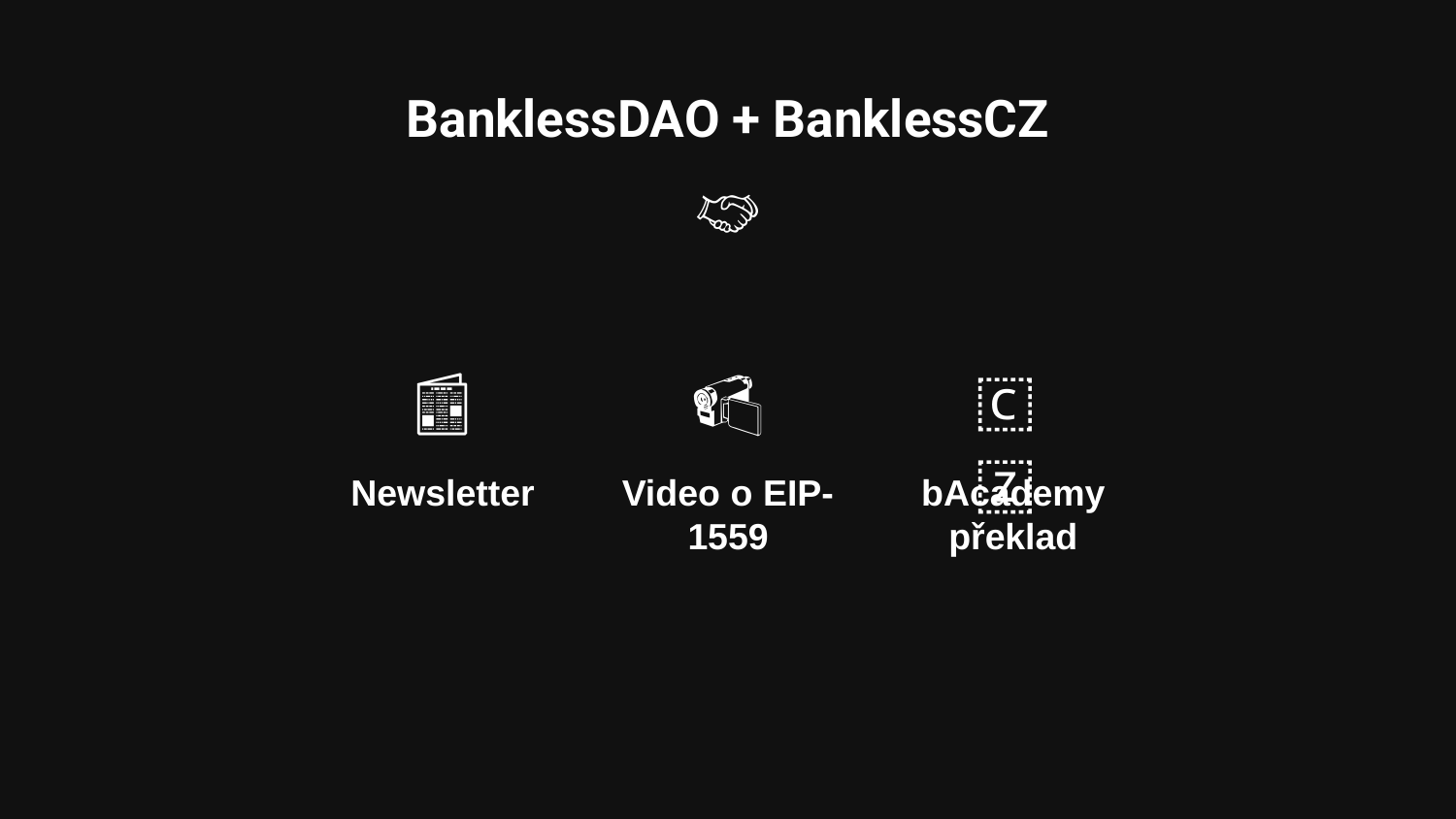

# BanklessDAO + BanklessCZ
🤝
📰
Newsletter
📹
Video o EIP-1559
🇨🇿
bAcademy překlad